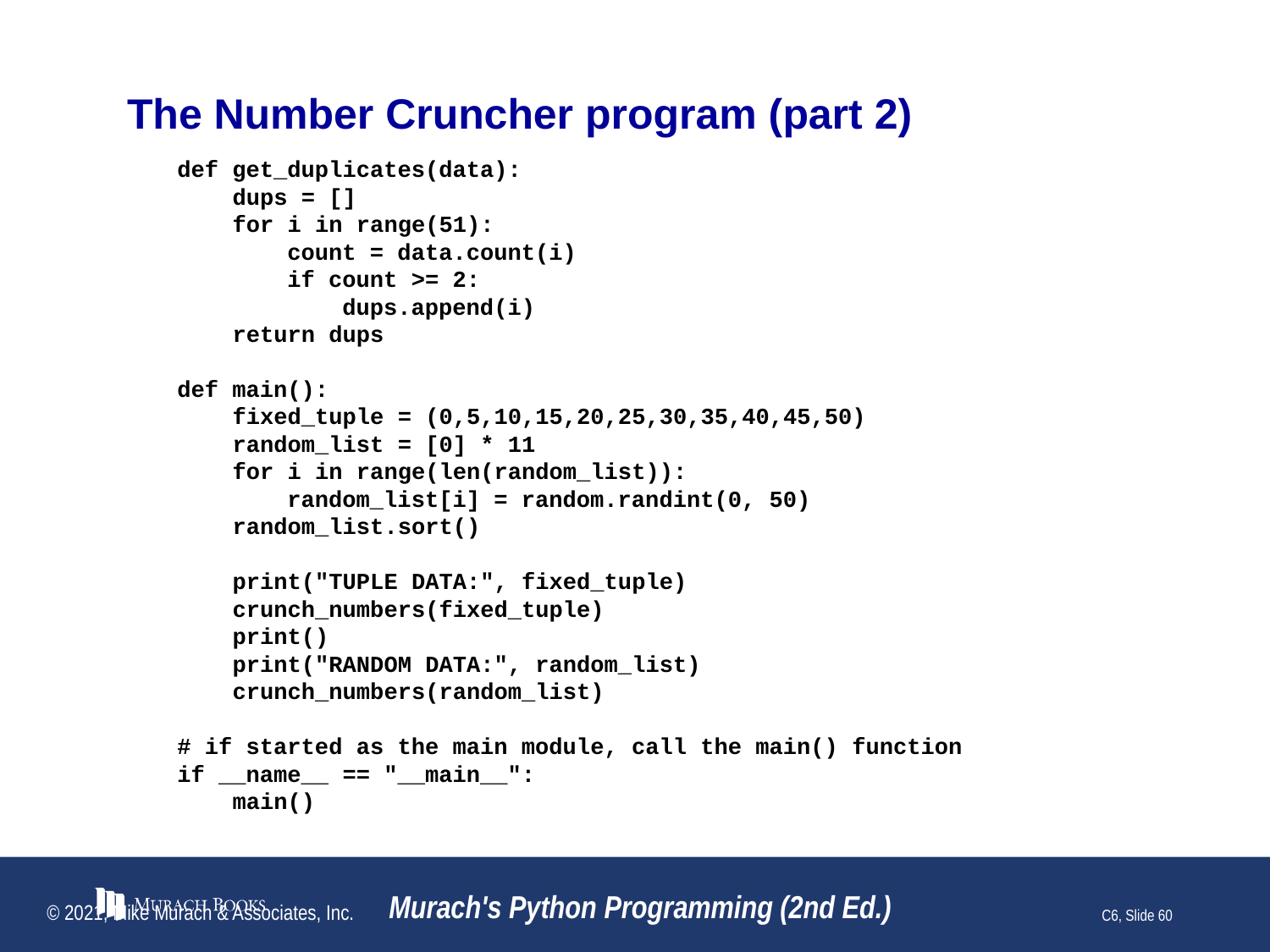

# The Number Cruncher program (part 2)
def get_duplicates(data):
    dups = []
    for i in range(51):
        count = data.count(i)
        if count >= 2:
            dups.append(i)
    return dups

def main():
    fixed_tuple = (0,5,10,15,20,25,30,35,40,45,50)
    random_list = [0] * 11
    for i in range(len(random_list)):
        random_list[i] = random.randint(0, 50)
    random_list.sort()

    print("TUPLE DATA:", fixed_tuple)
    crunch_numbers(fixed_tuple)
    print()
    print("RANDOM DATA:", random_list)
    crunch_numbers(random_list)

# if started as the main module, call the main() function
if __name__ == "__main__":
    main()

© 2021, Mike Murach & Associates, Inc.
Murach's Python Programming (2nd Ed.)

C6, Slide 60